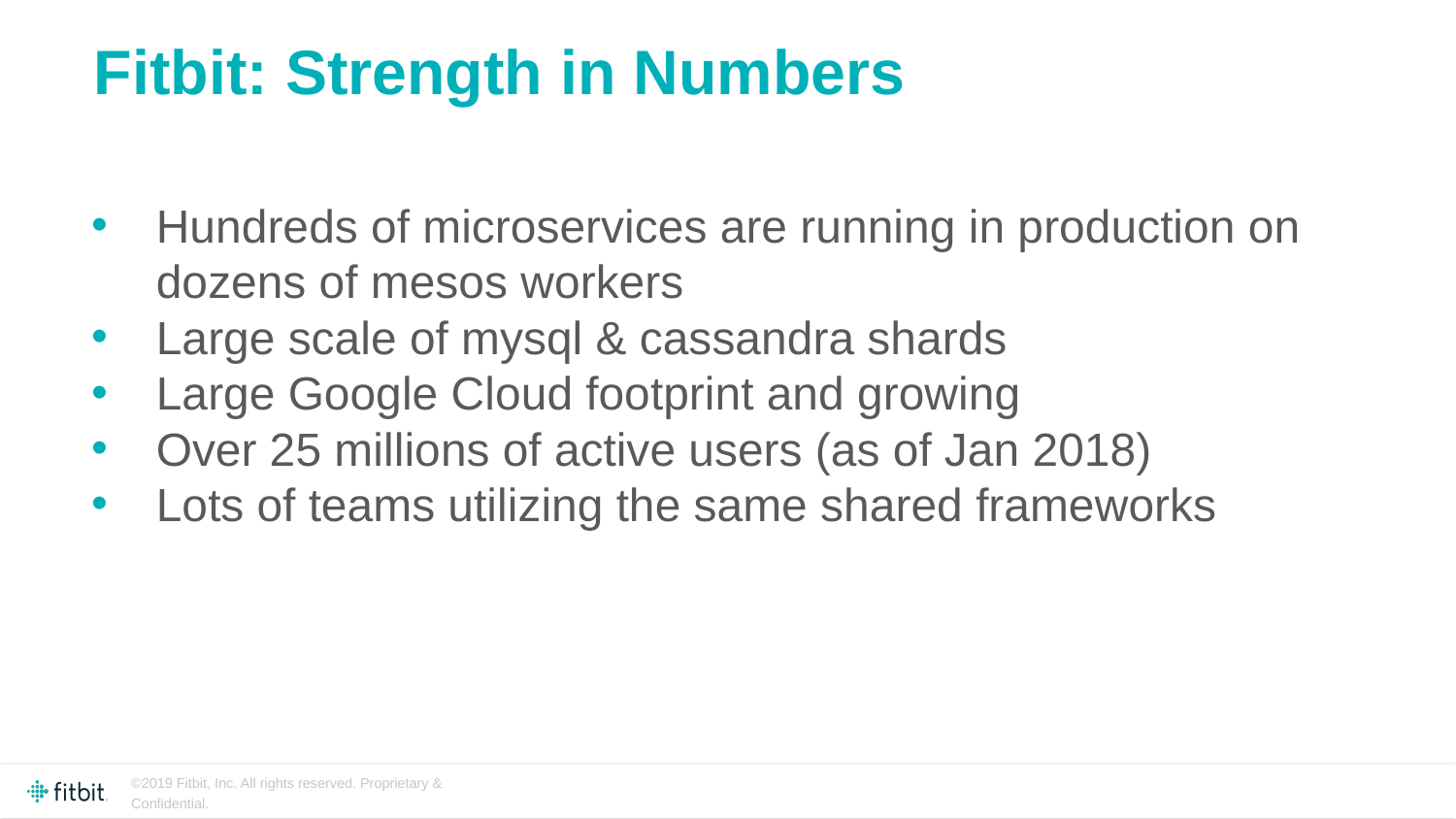

Fitbit: Strength in Numbers
Hundreds of microservices are running in production on dozens of mesos workers
Large scale of mysql & cassandra shards
Large Google Cloud footprint and growing
Over 25 millions of active users (as of Jan 2018)
Lots of teams utilizing the same shared frameworks